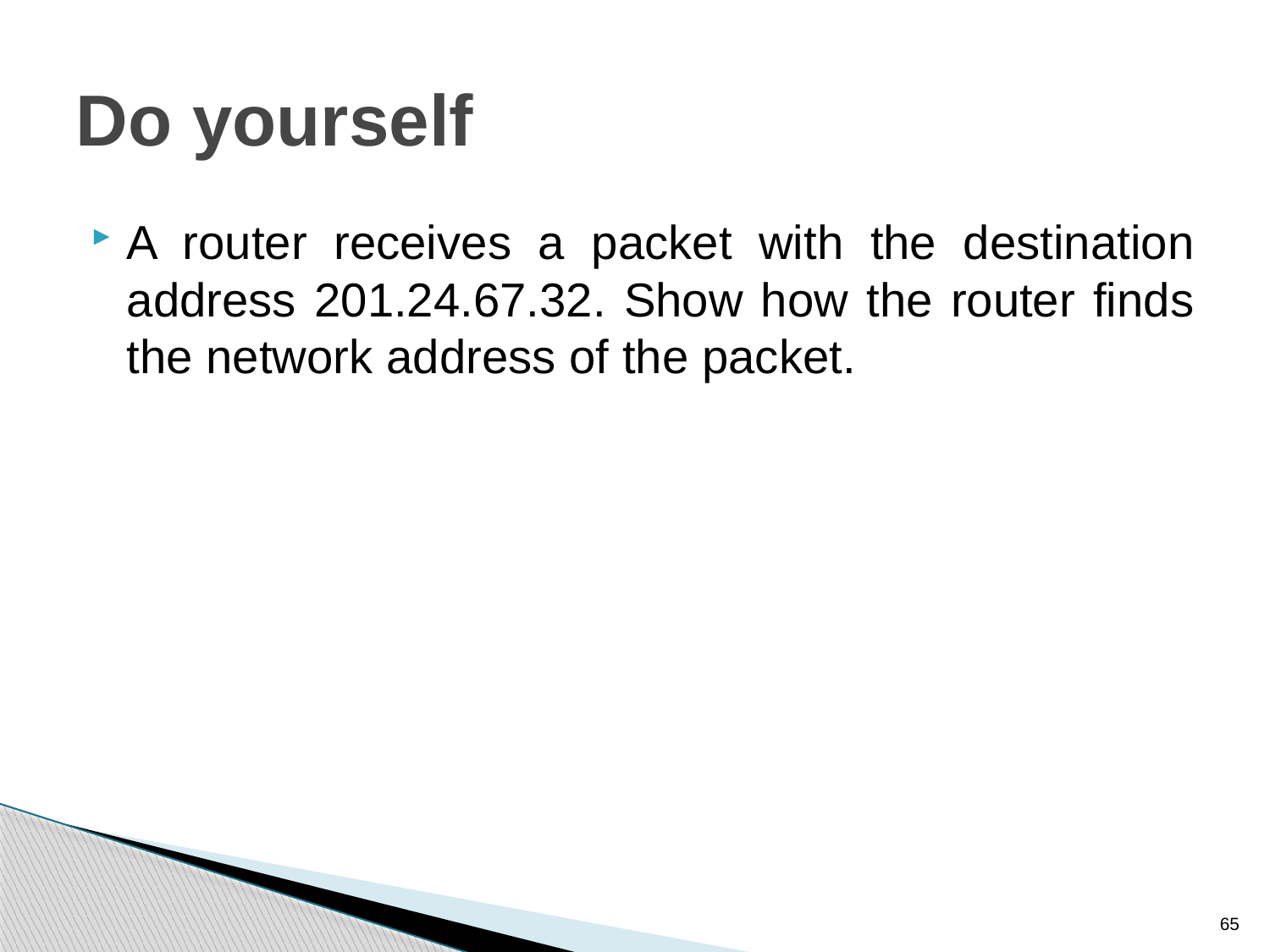

# Do yourself
A router receives a packet with the destination address 201.24.67.32. Show how the router finds the network address of the packet.
65